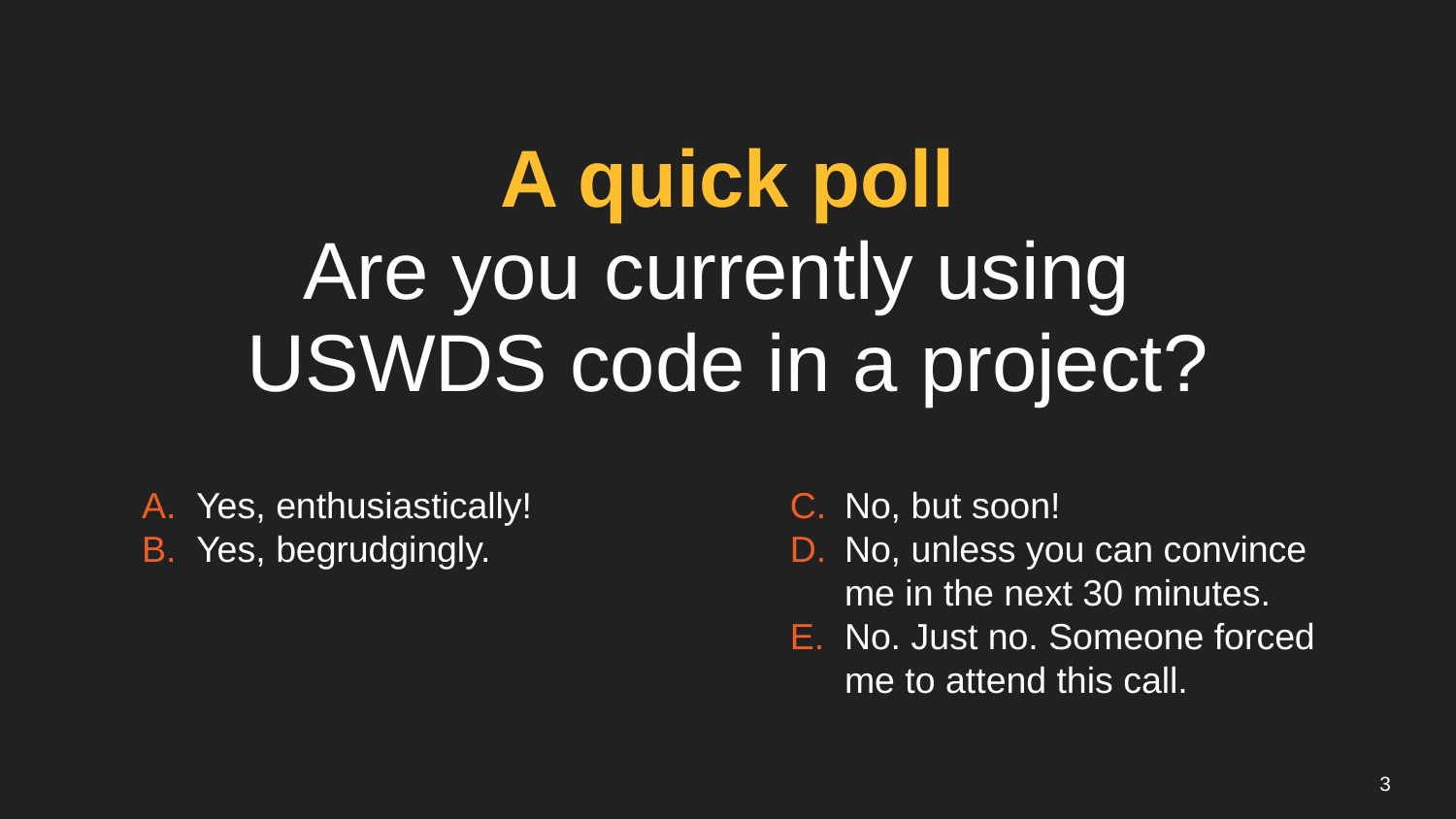

A quick poll
Are you currently using
USWDS code in a project?
Yes, enthusiastically!
Yes, begrudgingly.
No, but soon!
No, unless you can convince me in the next 30 minutes.
No. Just no. Someone forced me to attend this call.
3